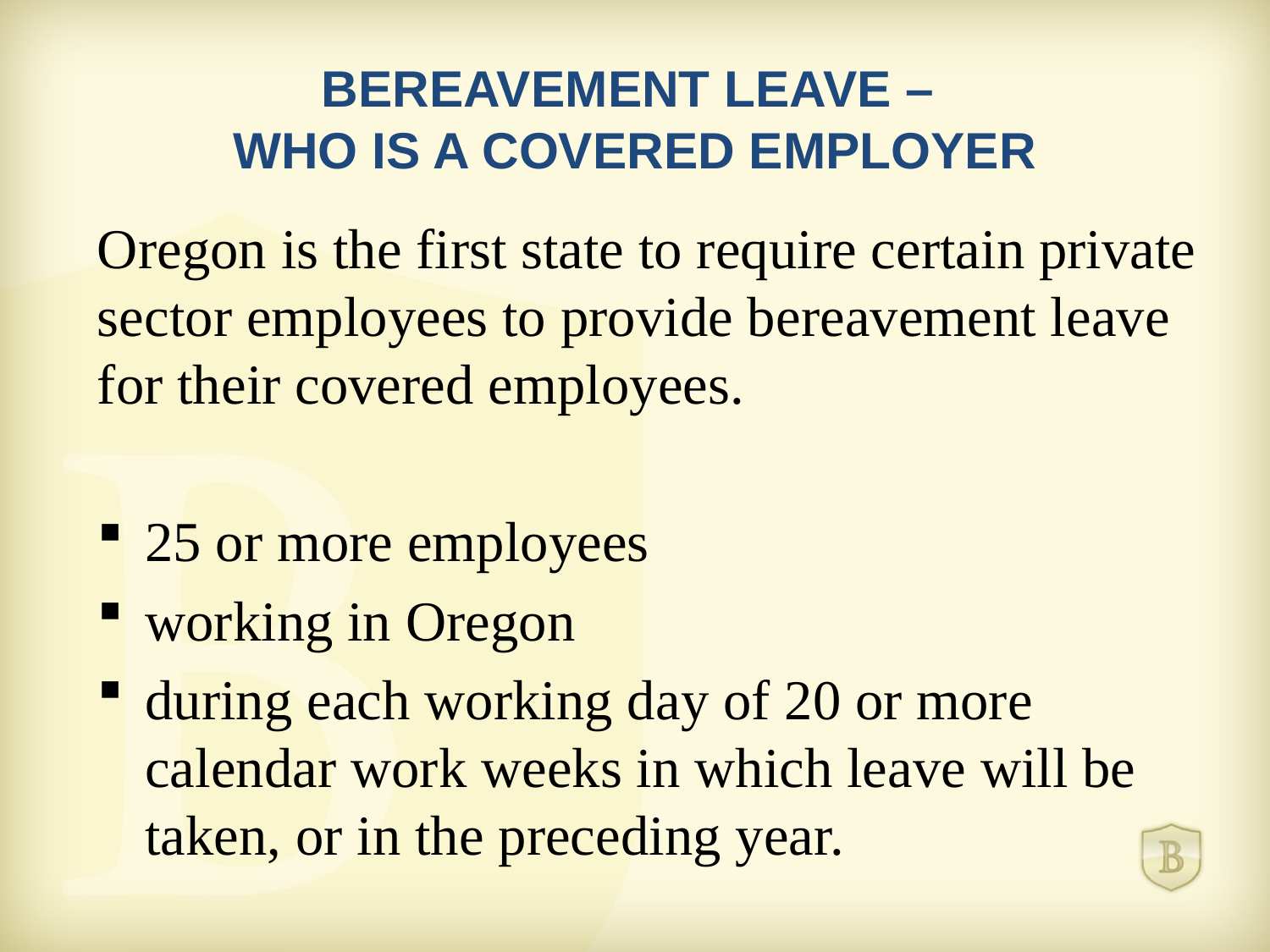

# BEREAVEMENT LEAVE – WHO IS A COVERED EMPLOYER

Oregon is the first state to require certain private sector employees to provide bereavement leave for their covered employees.

25 or more employees
working in Oregon
during each working day of 20 or more calendar work weeks in which leave will be taken, or in the preceding year.